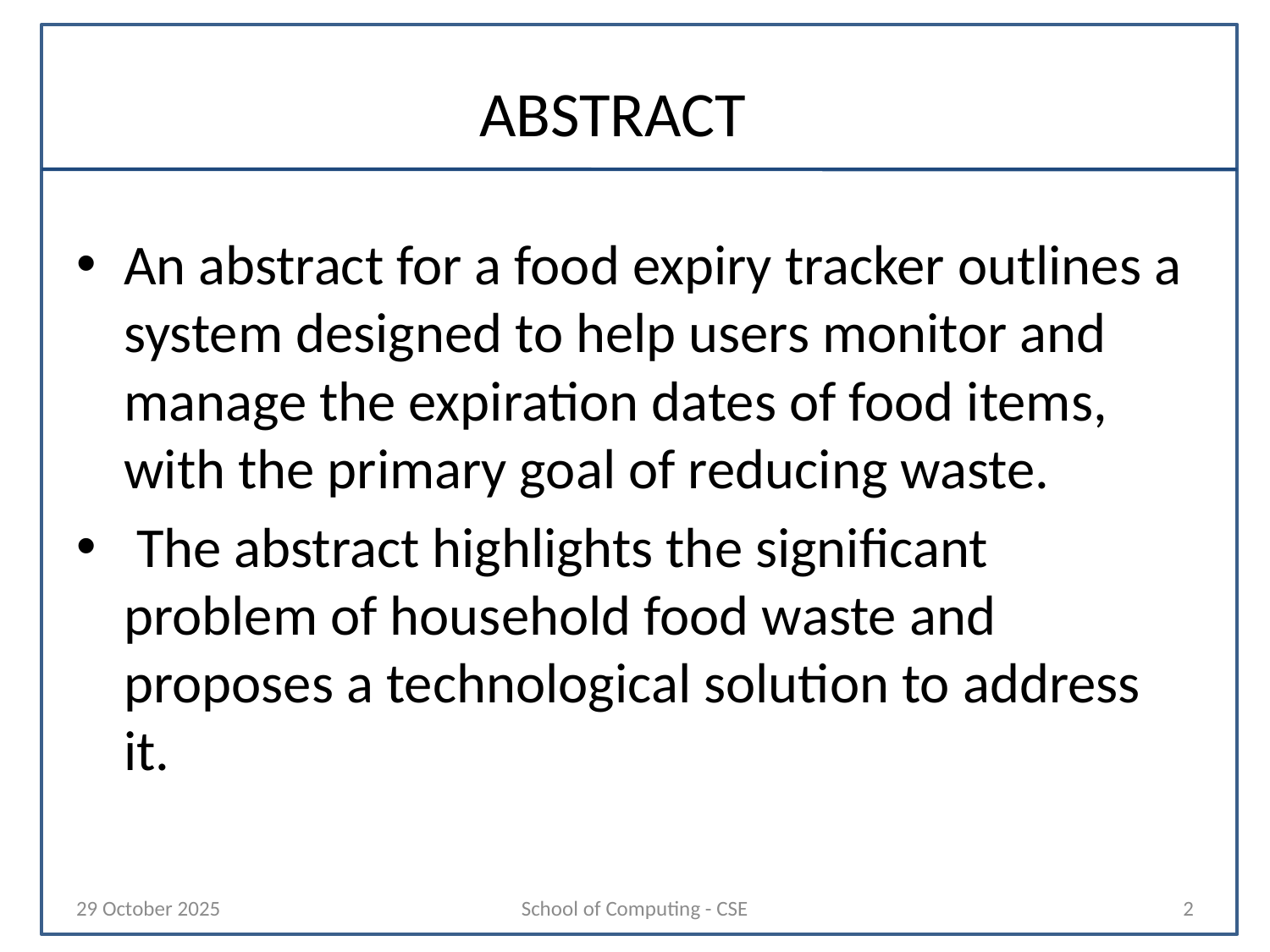

# ABSTRACT
An abstract for a food expiry tracker outlines a system designed to help users monitor and manage the expiration dates of food items, with the primary goal of reducing waste.
 The abstract highlights the significant problem of household food waste and proposes a technological solution to address it.
29 October 2025
School of Computing - CSE
2